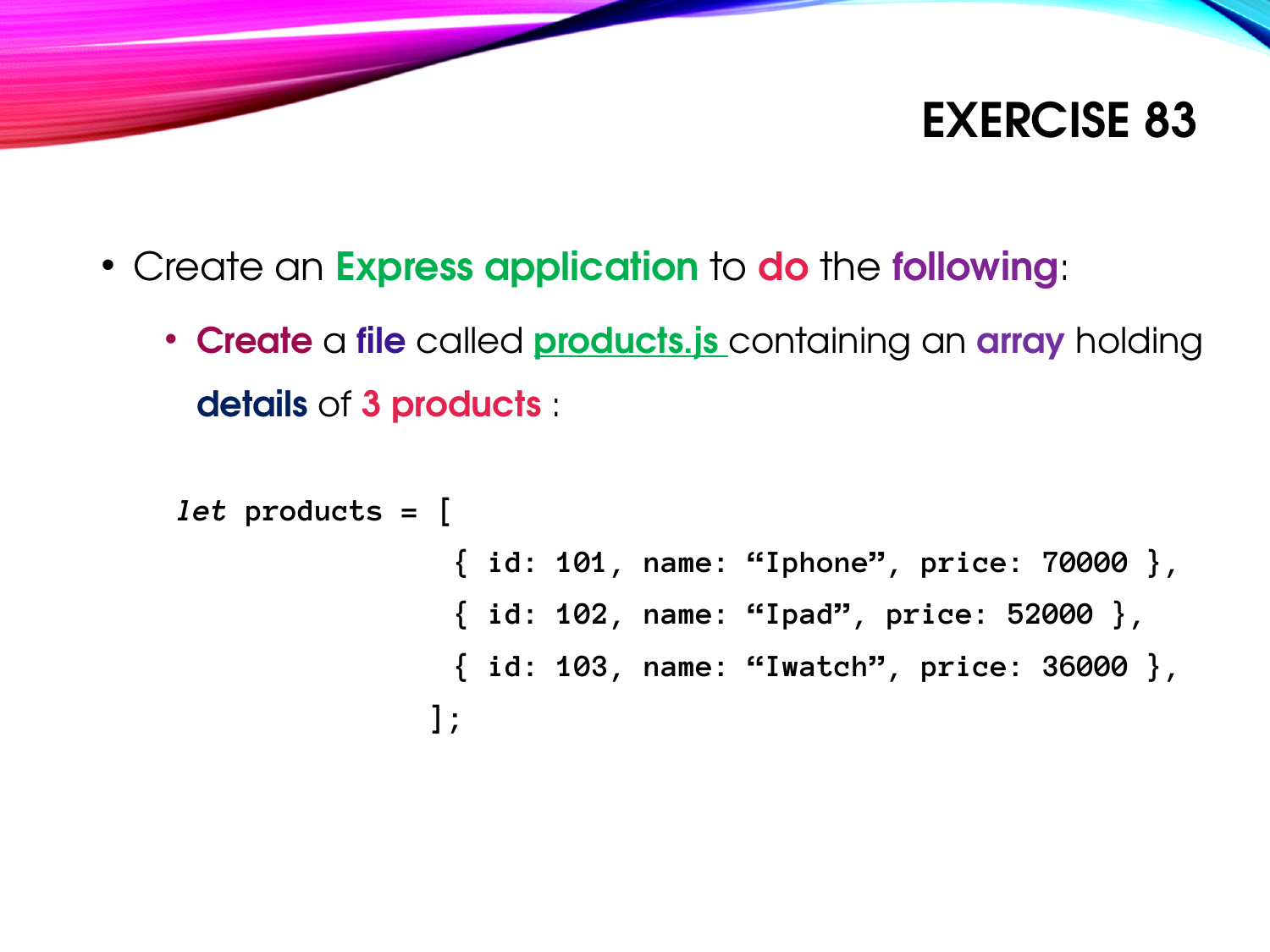

# Exercise 83
Create an Express application to do the following:
Create a file called products.js containing an array holding details of 3 products :

        let products = [
        		  { id: 101, name: “Iphone”, price: 70000 },
        		  { id: 102, name: “Ipad”, price: 52000 },
        		  { id: 103, name: “Iwatch”, price: 36000 },
    		        ];